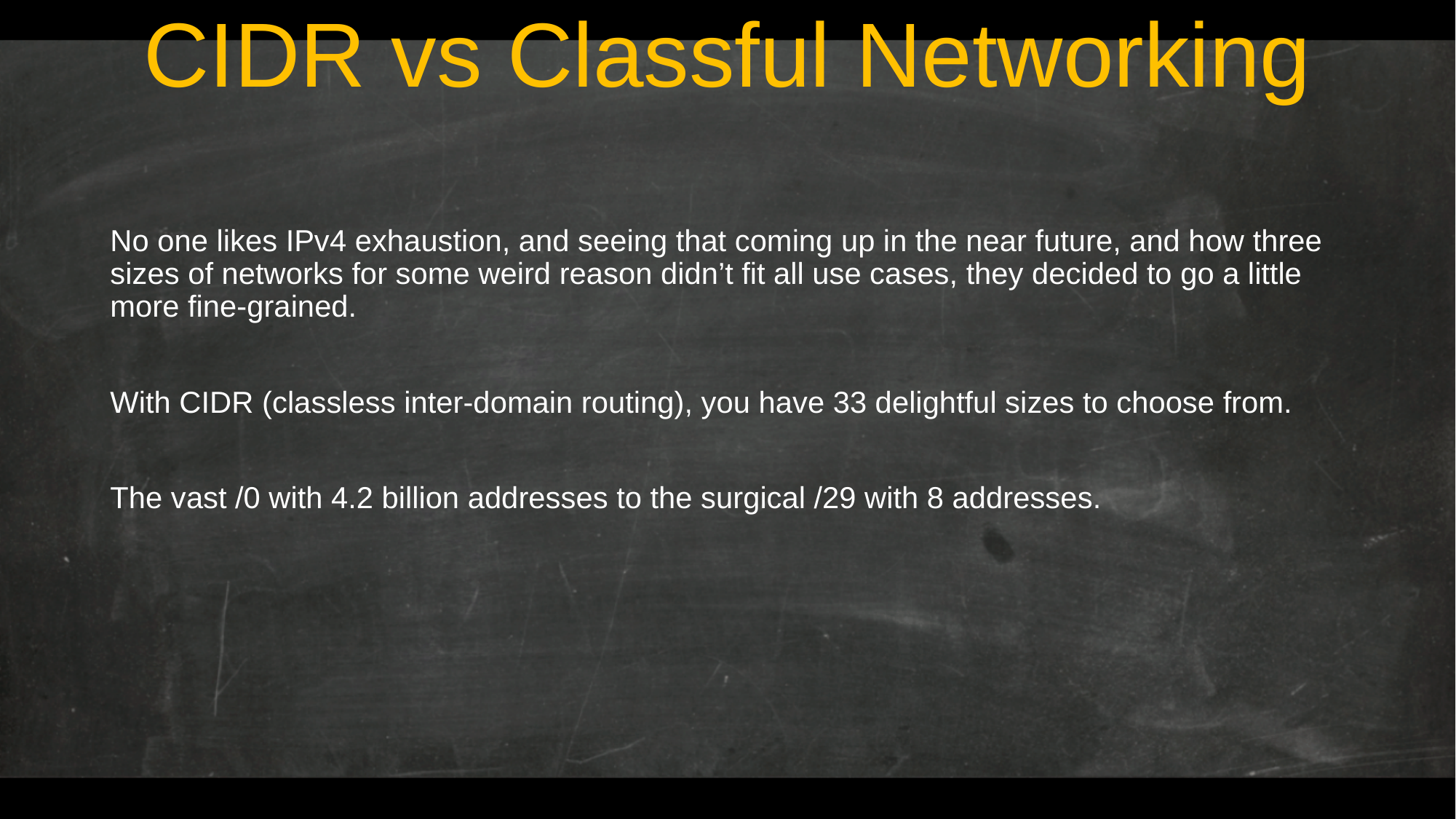

# CIDR vs Classful Networking
No one likes IPv4 exhaustion, and seeing that coming up in the near future, and how three sizes of networks for some weird reason didn’t fit all use cases, they decided to go a little more fine-grained.

With CIDR (classless inter-domain routing), you have 33 delightful sizes to choose from.

The vast /0 with 4.2 billion addresses to the surgical /29 with 8 addresses.